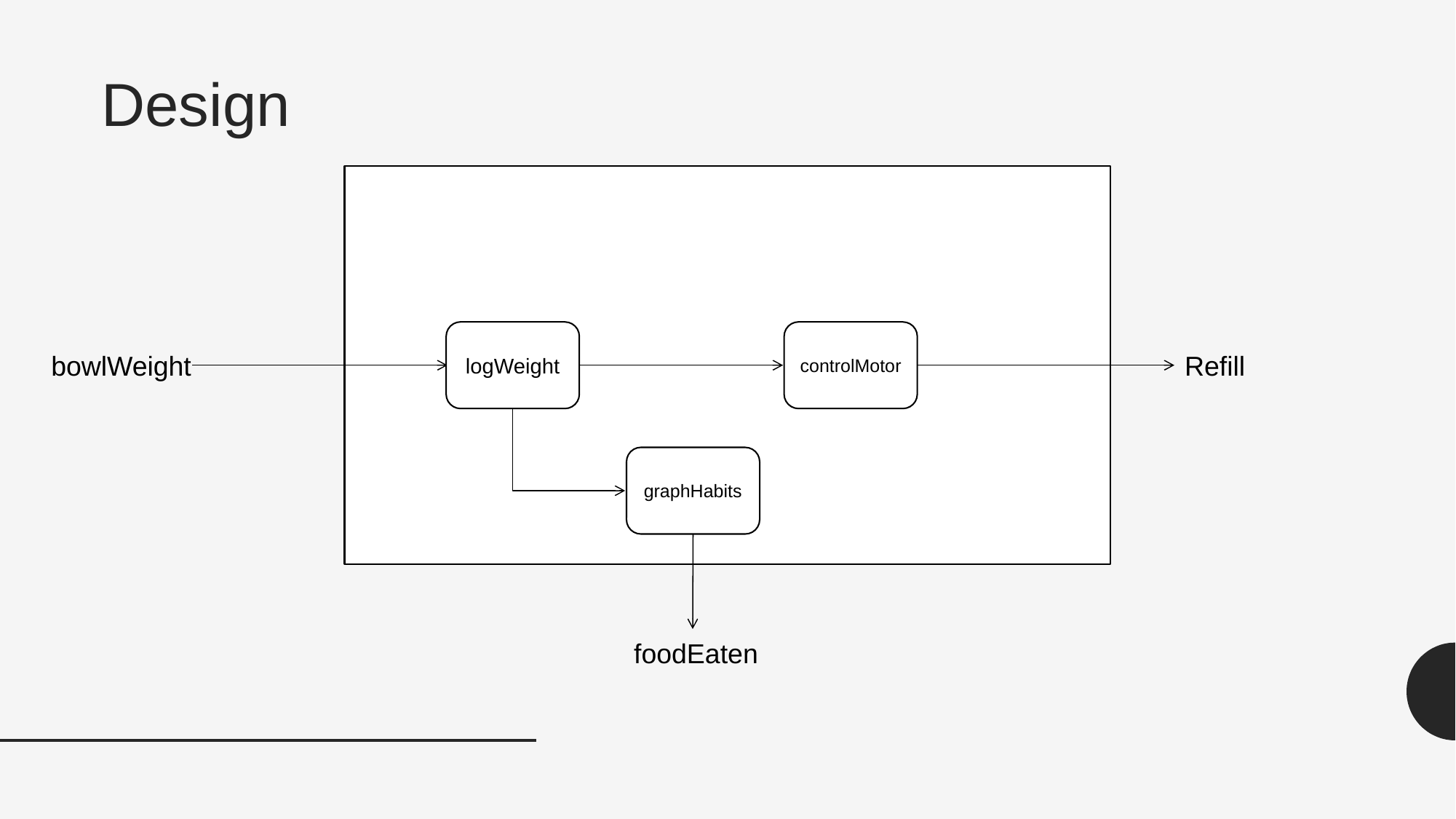

# Design

logWeight
controlMotor
bowlWeight
Refill
graphHabits
foodEaten